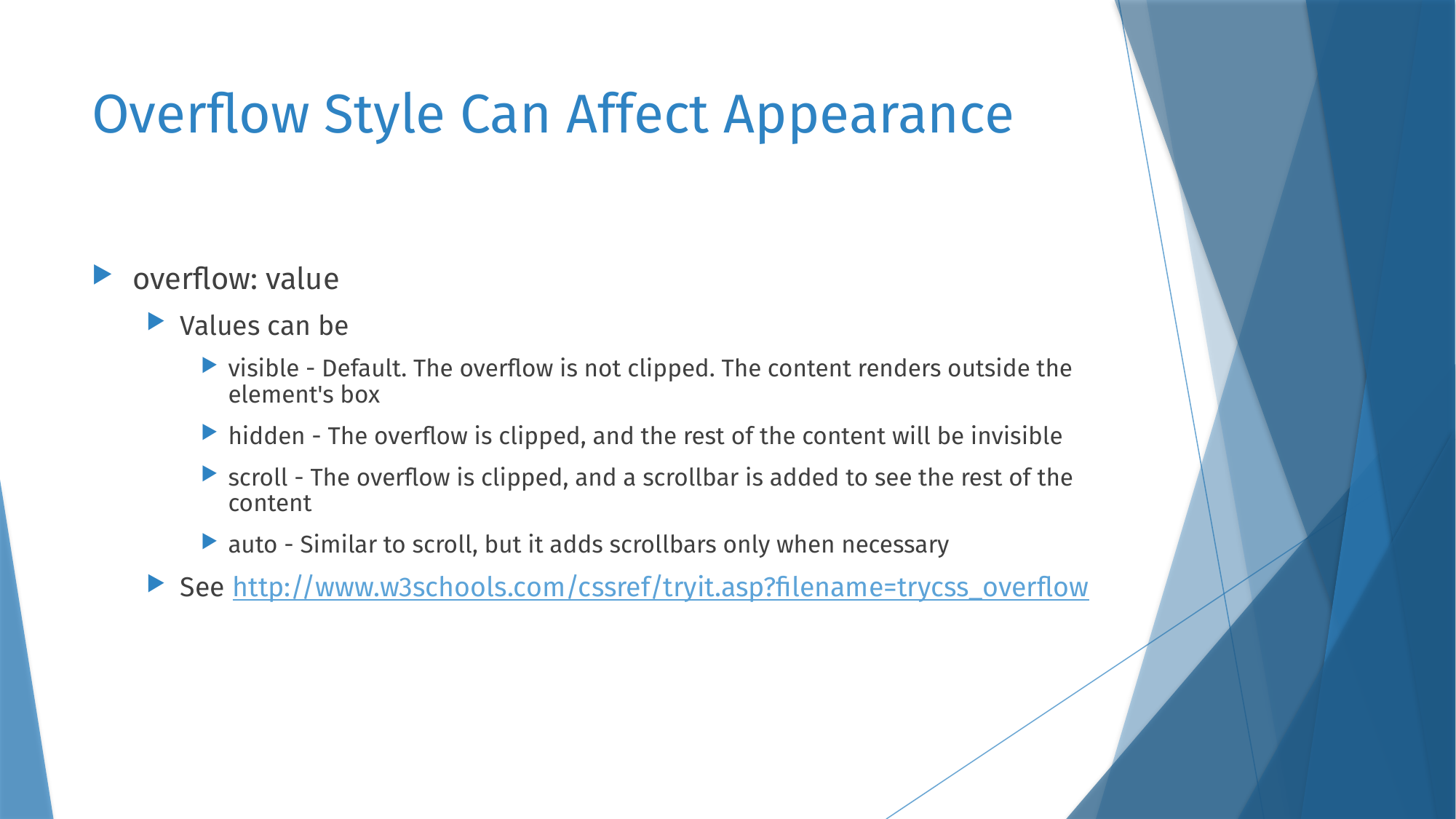

# Overflow Style Can Affect Appearance
overflow: value
Values can be
visible - Default. The overflow is not clipped. The content renders outside the element's box
hidden - The overflow is clipped, and the rest of the content will be invisible
scroll - The overflow is clipped, and a scrollbar is added to see the rest of the content
auto - Similar to scroll, but it adds scrollbars only when necessary
See http://www.w3schools.com/cssref/tryit.asp?filename=trycss_overflow